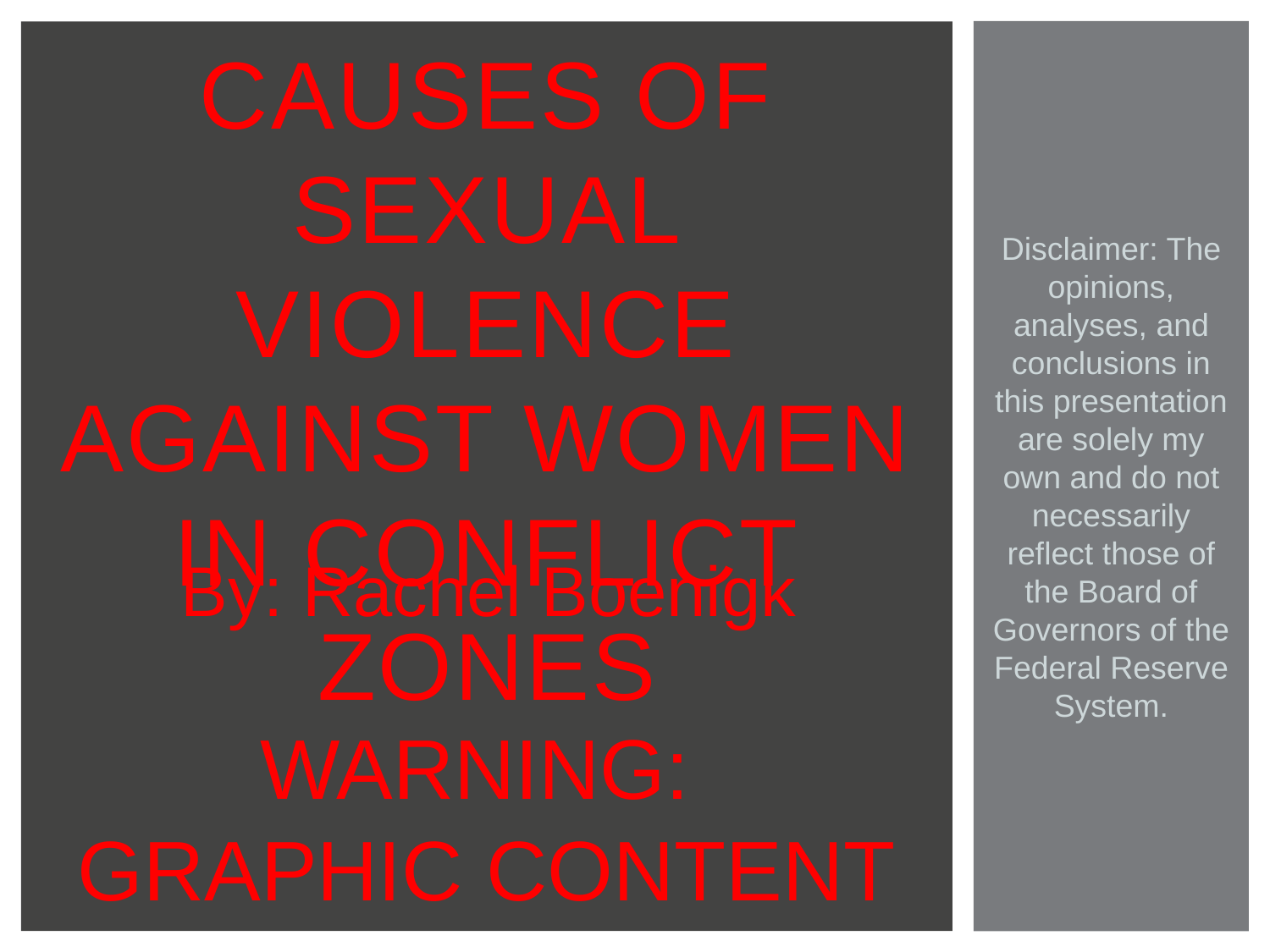

Disclaimer: The opinions, analyses, and conclusions in this presentation are solely my own and do not necessarily reflect those of the Board of Governors of the Federal Reserve System.
# Causes of Sexual Violence Against Women in Conflict Zones
By: Rachel Boenigk
WARNING:
GRAPHIC CONTENT